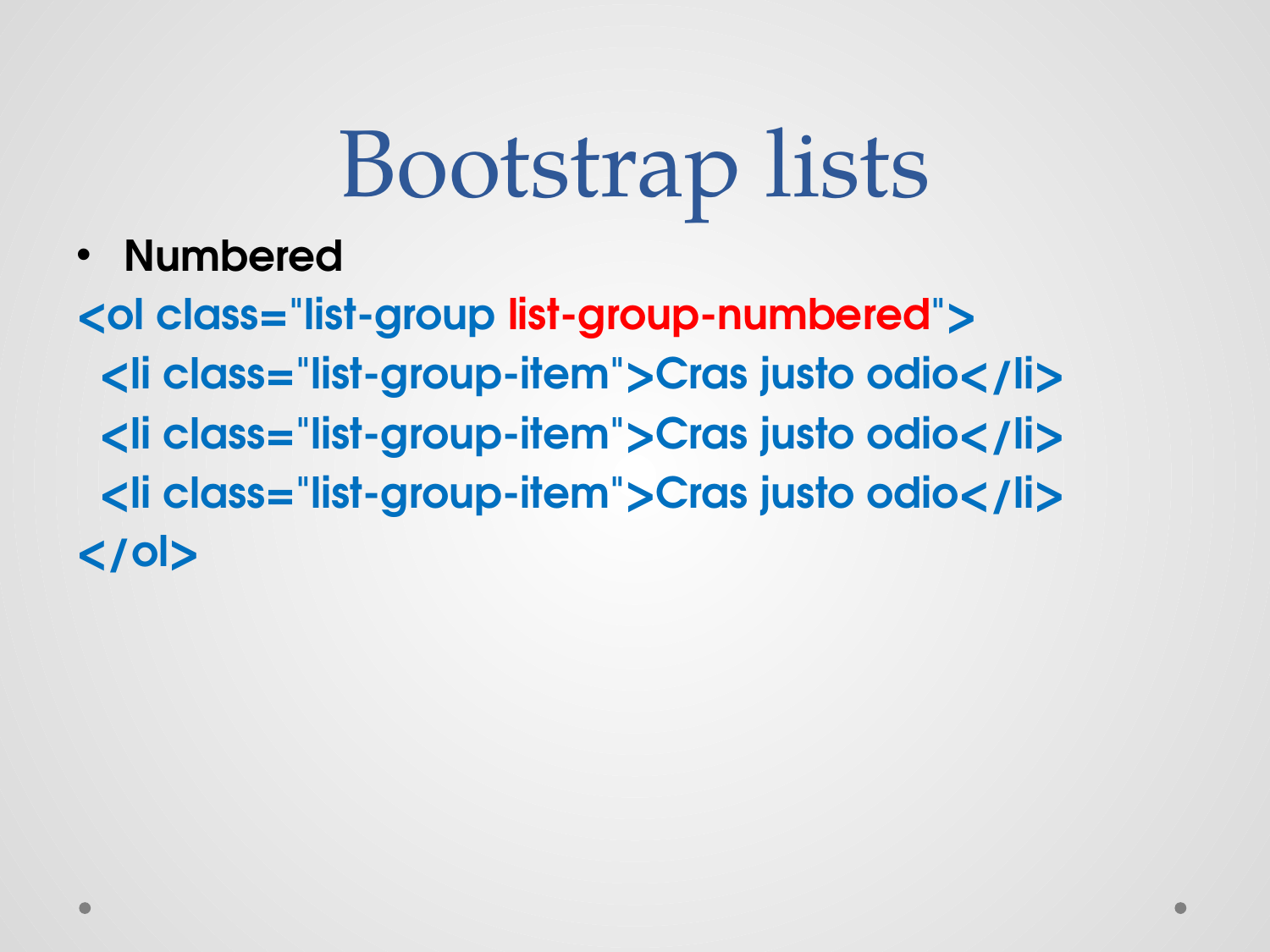

# Bootstrap lists
Numbered
<ol class="list-group list-group-numbered">
  <li class="list-group-item">Cras justo odio</li>
  <li class="list-group-item">Cras justo odio</li>
  <li class="list-group-item">Cras justo odio</li>
</ol>